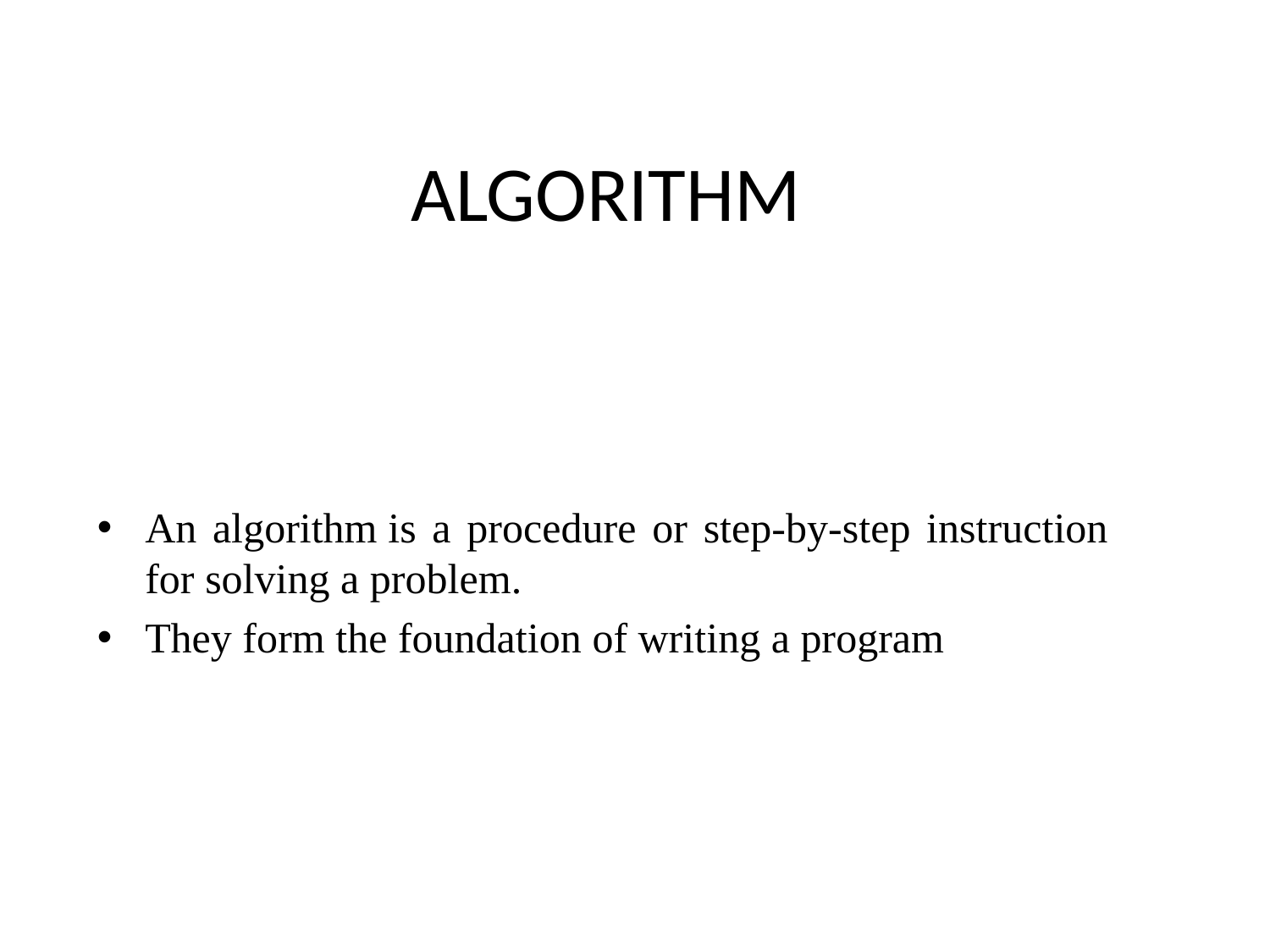

# ALGORITHM

An algorithm is a procedure or step-by-step instruction for solving a problem.
They form the foundation of writing a program